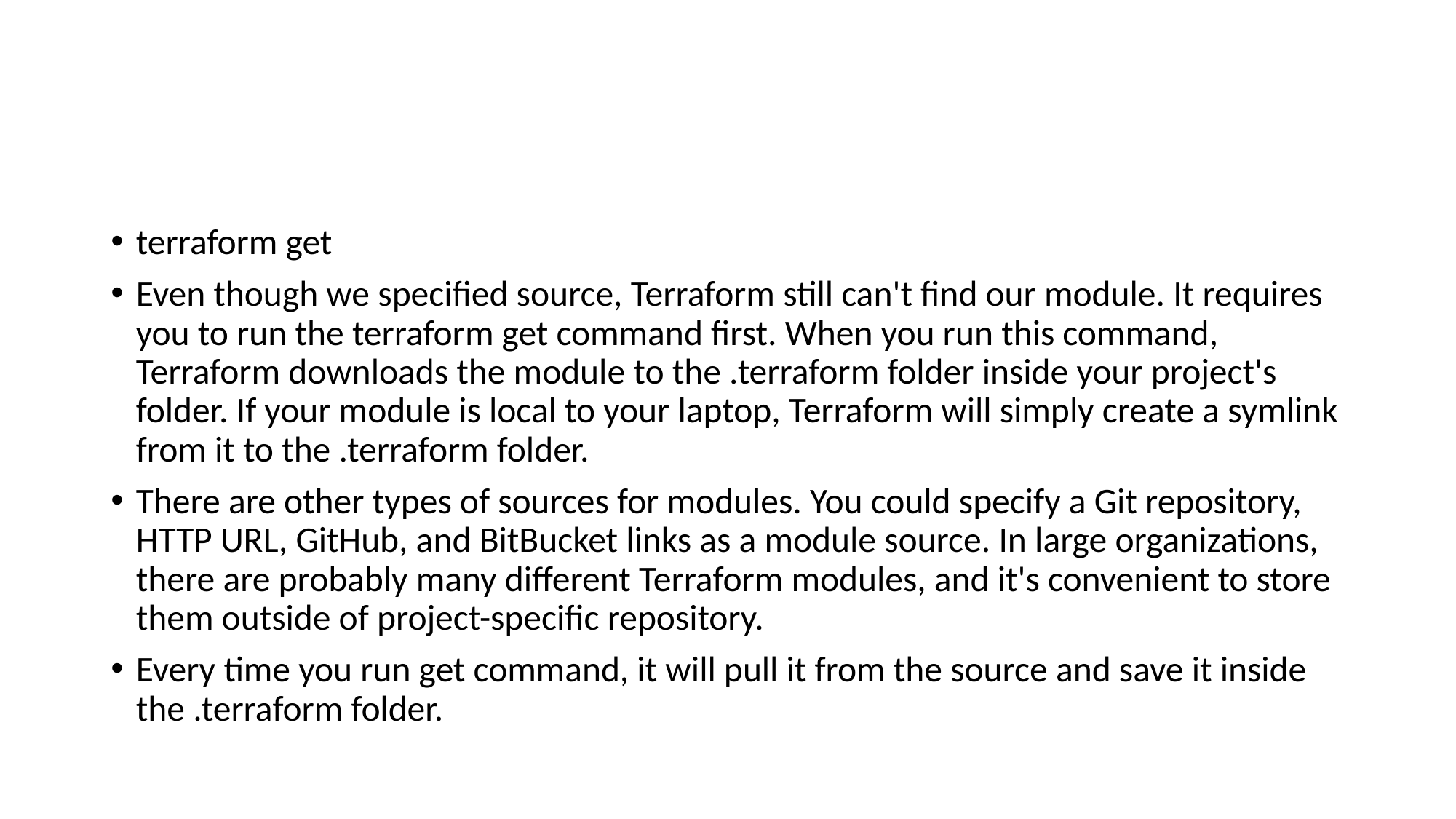

#
terraform get
Even though we specified source, Terraform still can't find our module. It requires you to run the terraform get command first. When you run this command, Terraform downloads the module to the .terraform folder inside your project's folder. If your module is local to your laptop, Terraform will simply create a symlink from it to the .terraform folder.
There are other types of sources for modules. You could specify a Git repository, HTTP URL, GitHub, and BitBucket links as a module source. In large organizations, there are probably many different Terraform modules, and it's convenient to store them outside of project-specific repository.
Every time you run get command, it will pull it from the source and save it inside the .terraform folder.